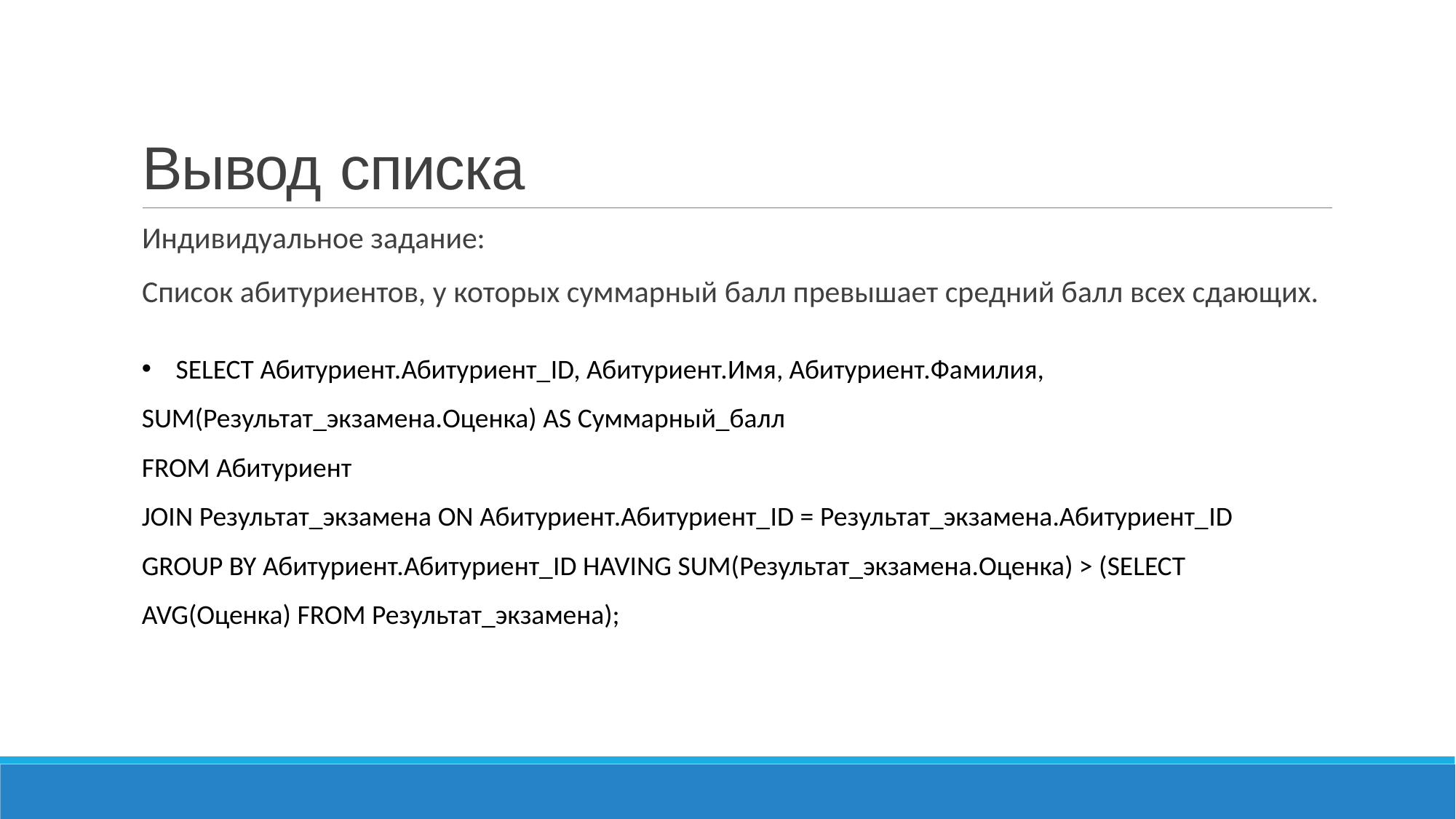

# Вывод списка
Индивидуальное задание:
Список абитуриентов, у которых суммарный балл превышает средний балл всех сдающих.
SELECT Абитуриент.Абитуриент_ID, Абитуриент.Имя, Абитуриент.Фамилия,
SUM(Результат_экзамена.Оценка) AS Суммарный_балл
FROM Абитуриент
JOIN Результат_экзамена ON Абитуриент.Абитуриент_ID = Результат_экзамена.Абитуриент_ID
GROUP BY Абитуриент.Абитуриент_ID HAVING SUM(Результат_экзамена.Оценка) > (SELECT AVG(Оценка) FROM Результат_экзамена);